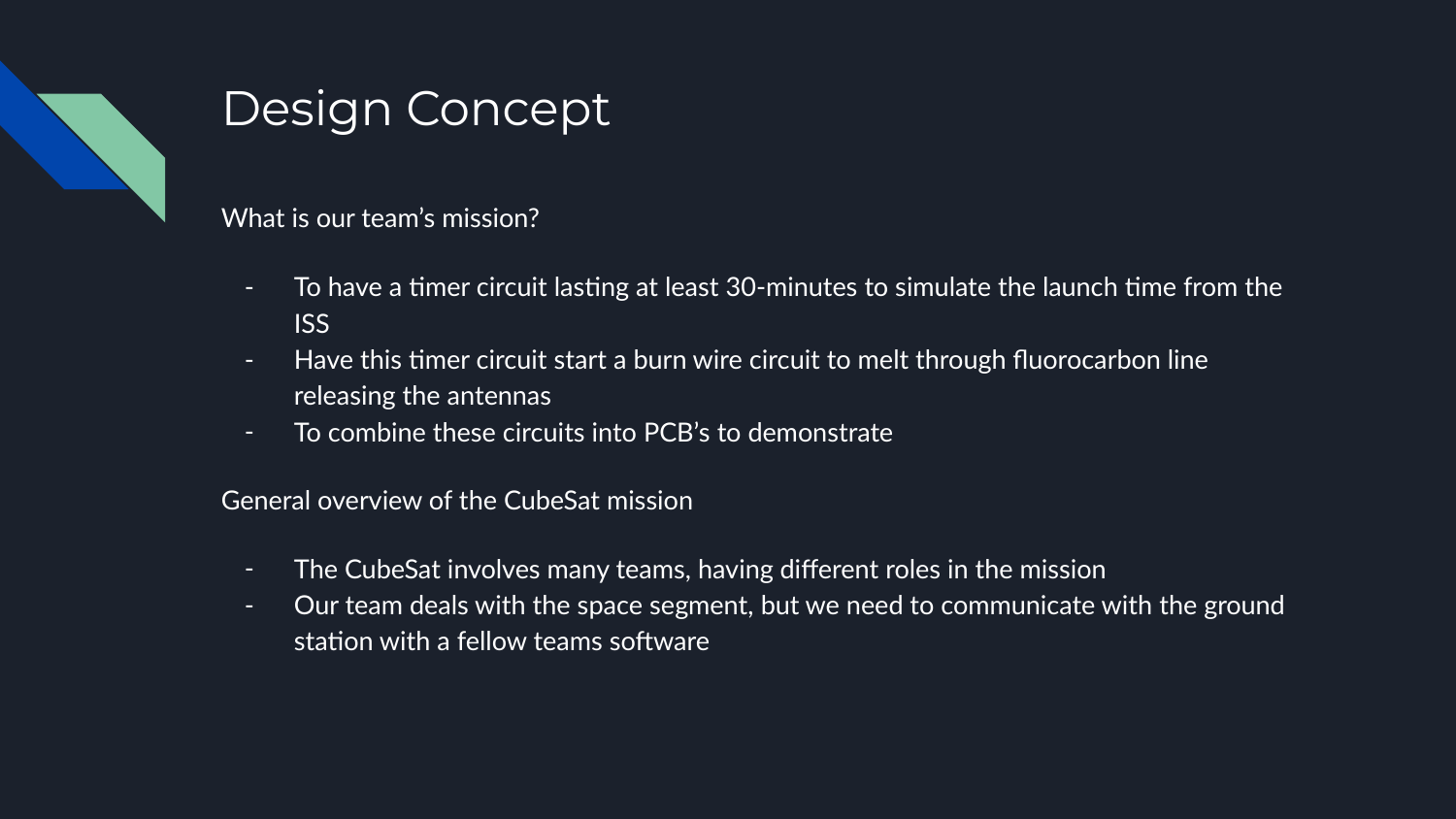

# Design Concept
What is our team’s mission?
To have a timer circuit lasting at least 30-minutes to simulate the launch time from the ISS
Have this timer circuit start a burn wire circuit to melt through fluorocarbon line releasing the antennas
To combine these circuits into PCB’s to demonstrate
General overview of the CubeSat mission
The CubeSat involves many teams, having different roles in the mission
Our team deals with the space segment, but we need to communicate with the ground station with a fellow teams software